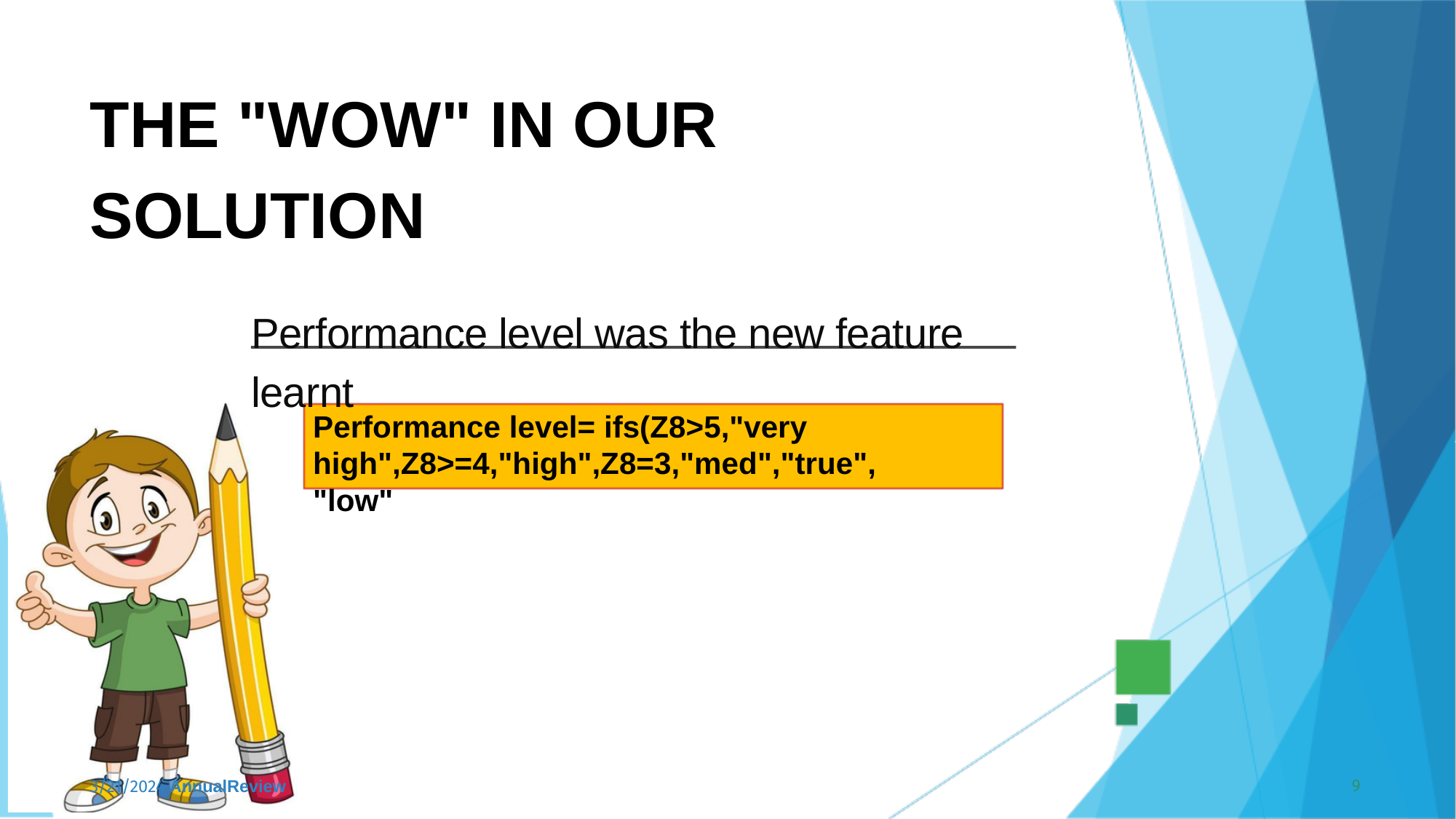

THE "WOW" IN OUR SOLUTION
Performance level was the new feature learnt

Performance level= ifs(Z8>5,"very high",Z8>=4,"high",Z8=3,"med","true","low"

9
3/21/2024 AnnualReview